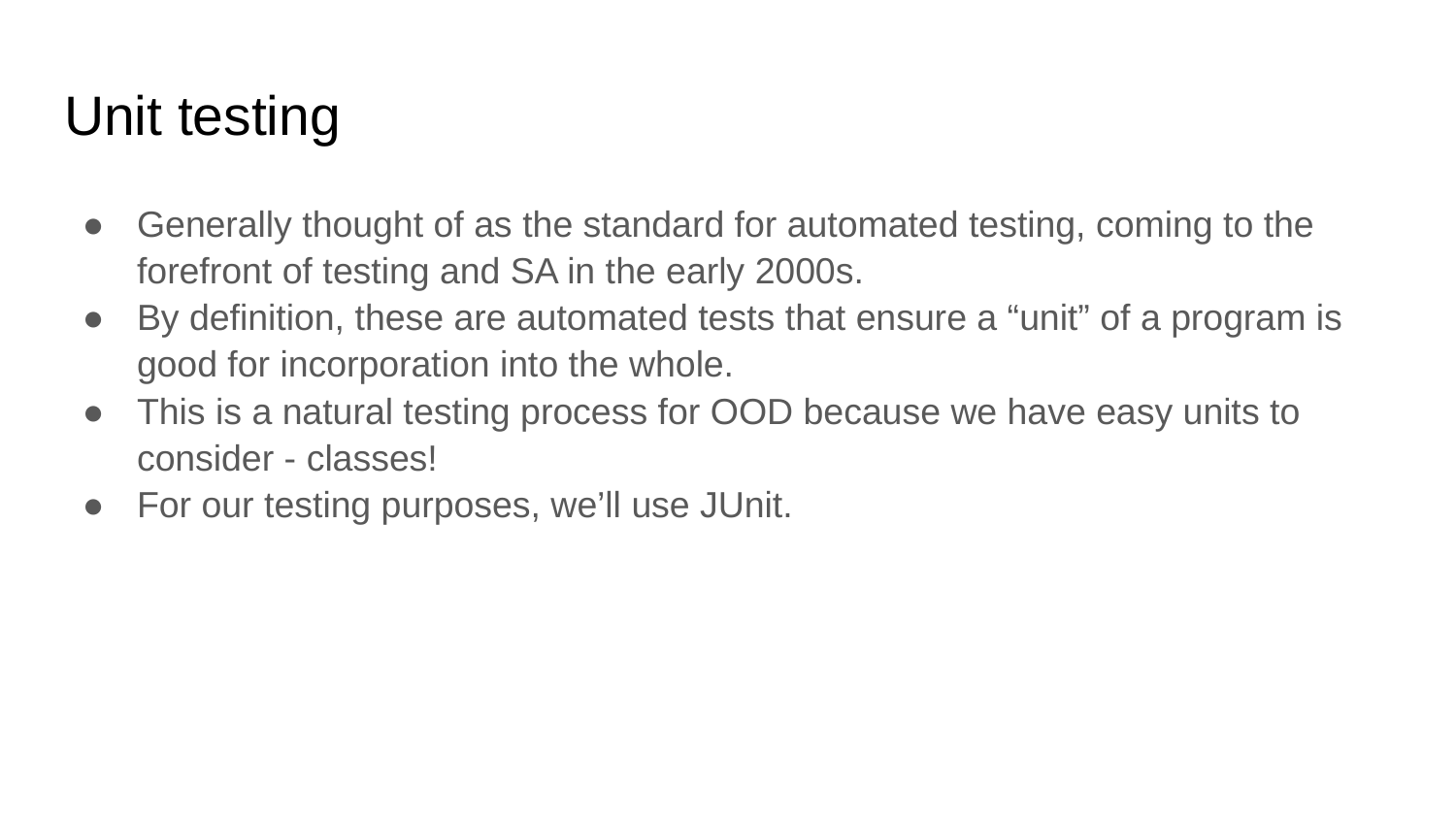

# Unit testing
Generally thought of as the standard for automated testing, coming to the forefront of testing and SA in the early 2000s.
By definition, these are automated tests that ensure a “unit” of a program is good for incorporation into the whole.
This is a natural testing process for OOD because we have easy units to consider - classes!
For our testing purposes, we’ll use JUnit.